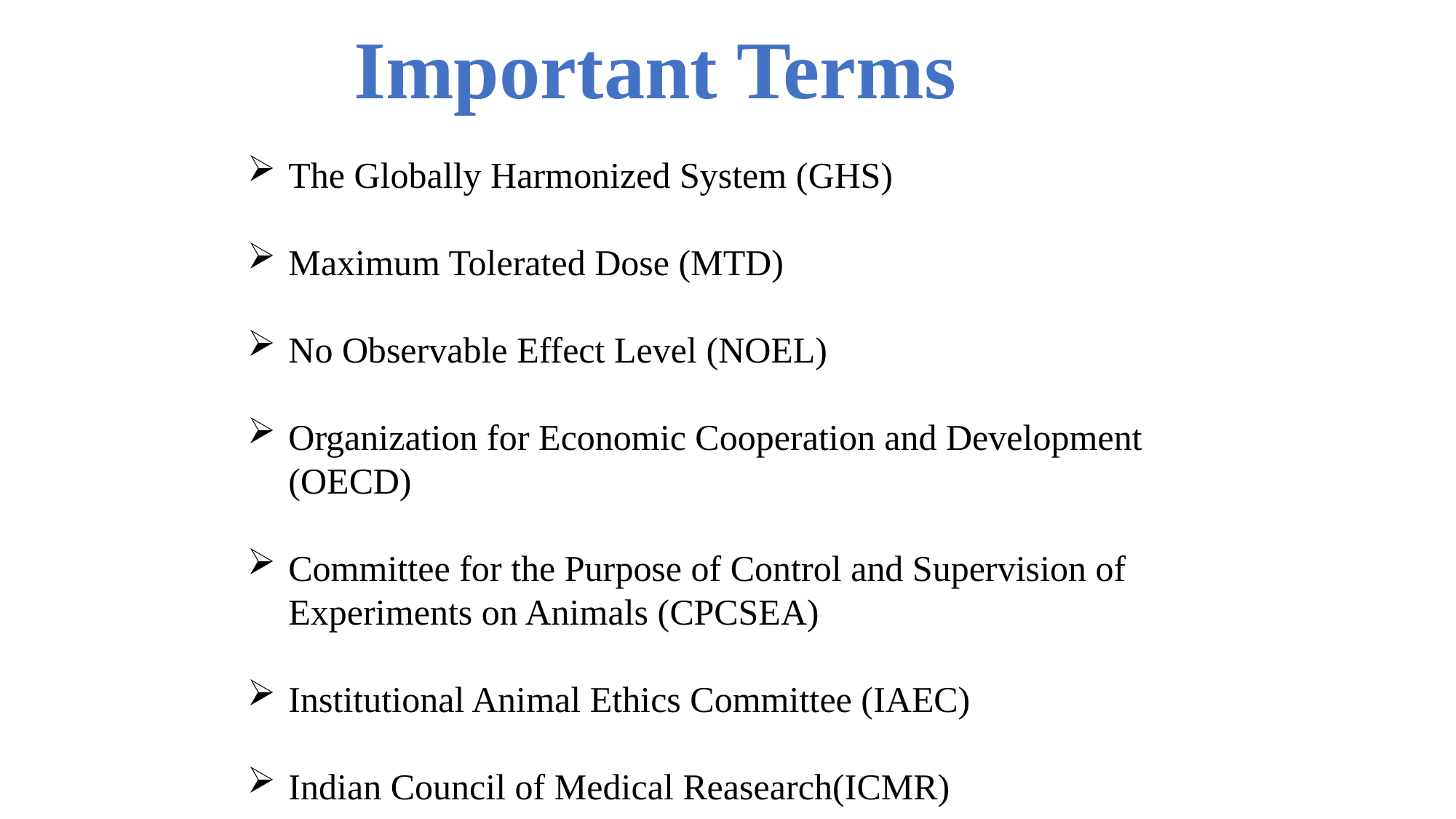

Important Terms
The Globally Harmonized System (GHS)

Maximum Tolerated Dose (MTD)

No Observable Effect Level (NOEL)

Organization for Economic Cooperation and Development (OECD)

Committee for the Purpose of Control and Supervision of Experiments on Animals (CPCSEA)

Institutional Animal Ethics Committee (IAEC)

Indian Council of Medical Reasearch(ICMR)